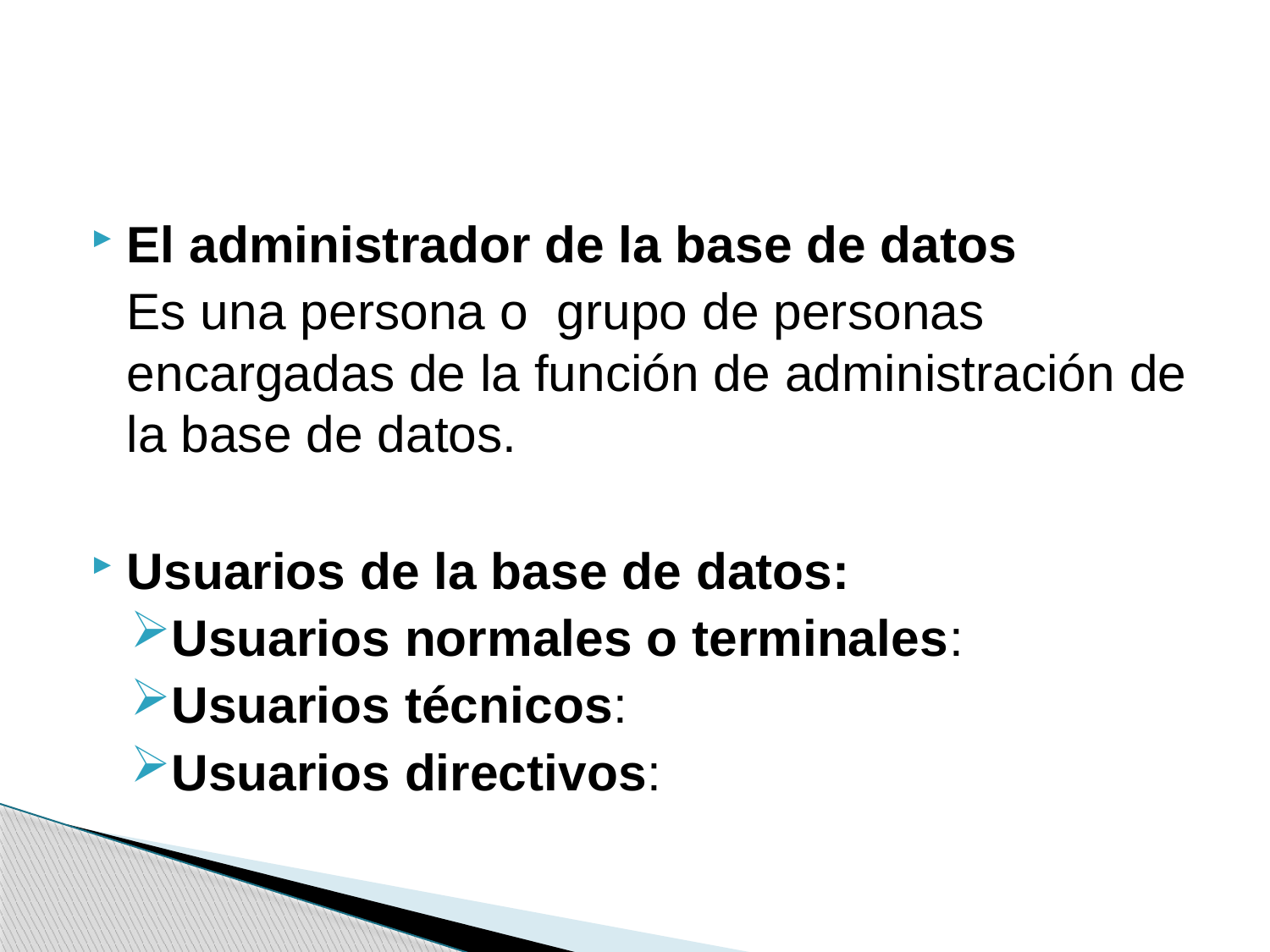

#
El administrador de la base de datos
Es una persona o  grupo de personas encargadas de la función de administración de la base de datos.

Usuarios de la base de datos:
Usuarios normales o terminales:
Usuarios técnicos:
Usuarios directivos: